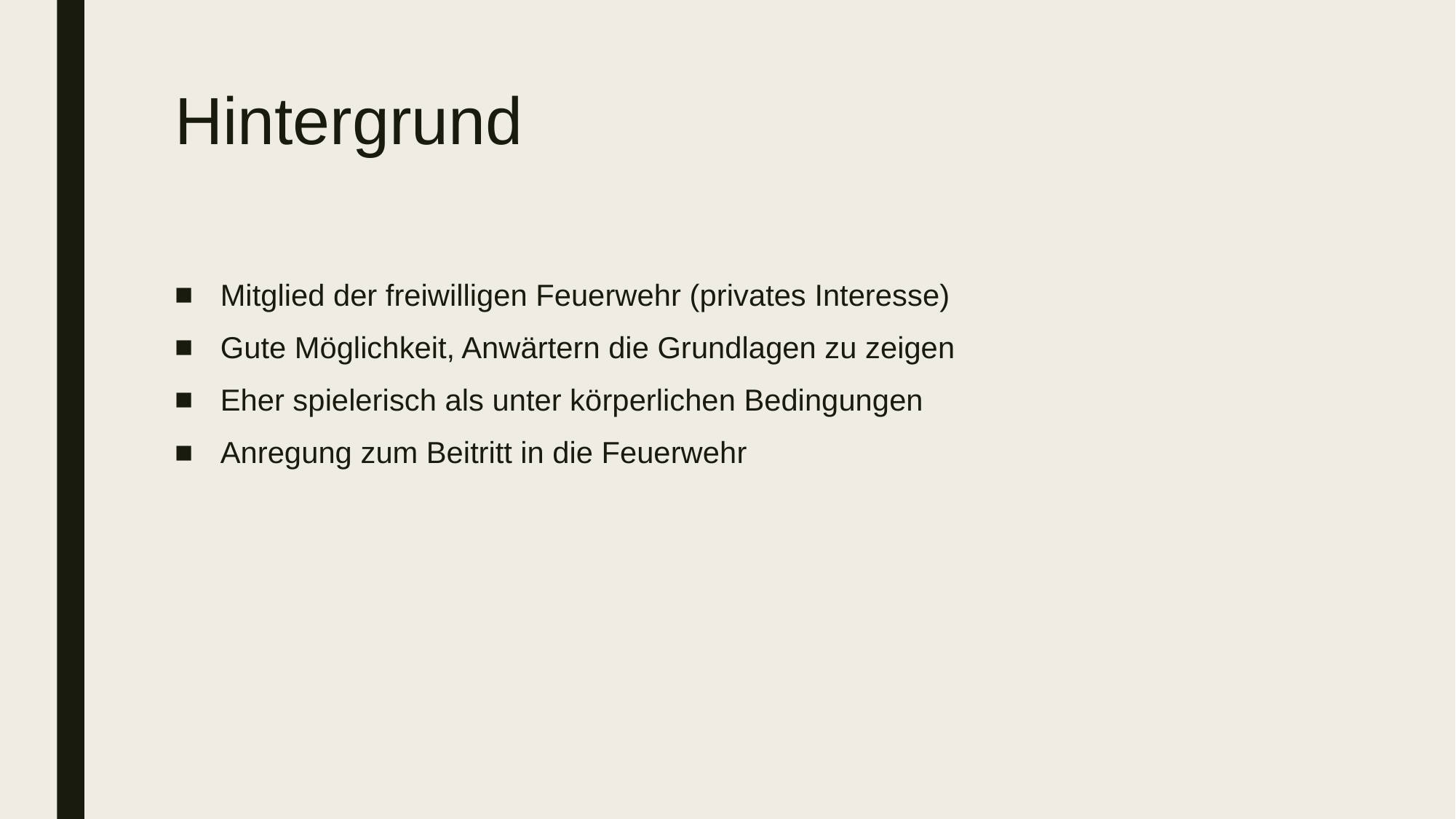

# Hintergrund
Mitglied der freiwilligen Feuerwehr (privates Interesse)
Gute Möglichkeit, Anwärtern die Grundlagen zu zeigen
Eher spielerisch als unter körperlichen Bedingungen
Anregung zum Beitritt in die Feuerwehr